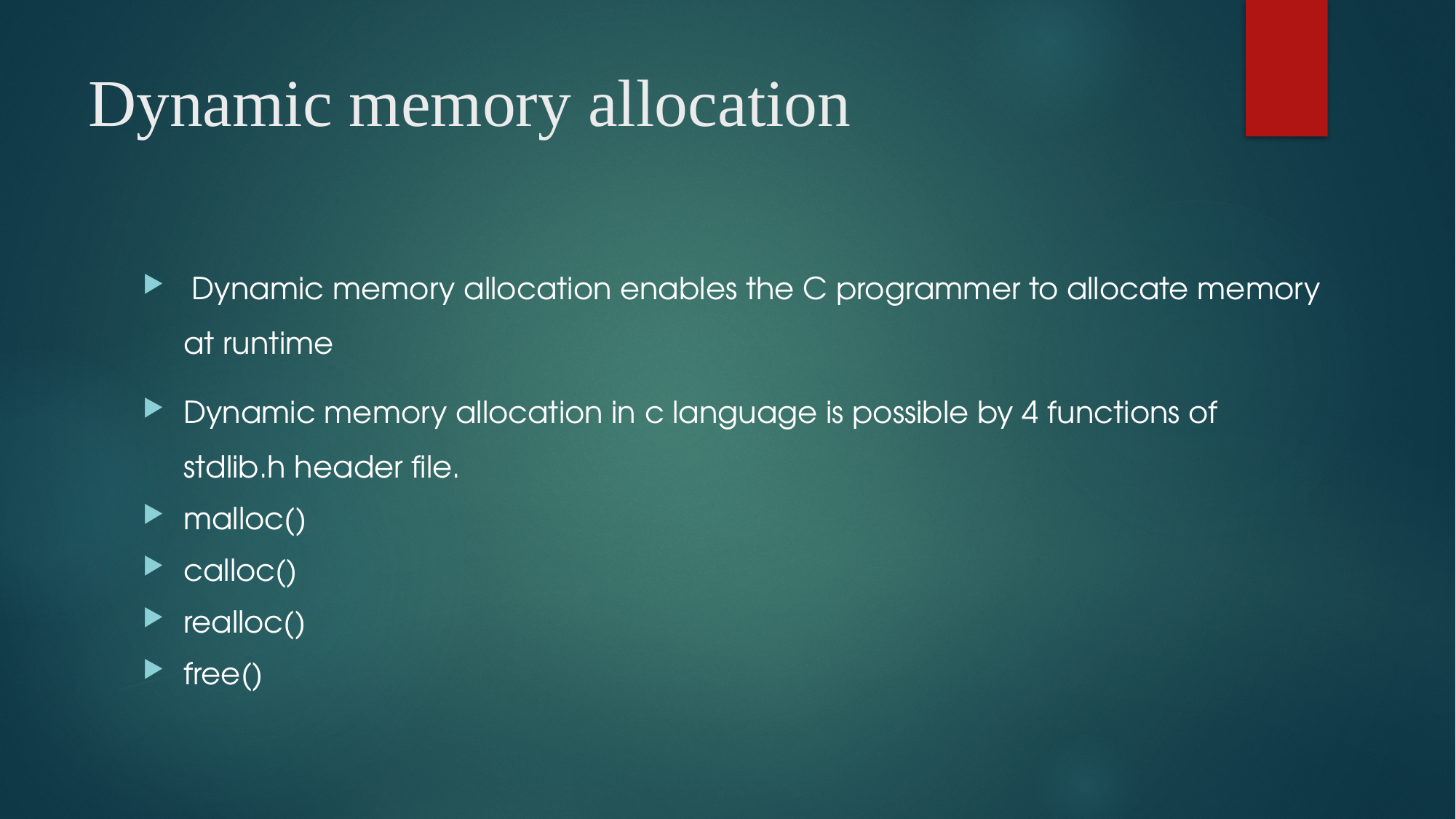

# Dynamic memory allocation
 Dynamic memory allocation enables the C programmer to allocate memory at runtime
Dynamic memory allocation in c language is possible by 4 functions of stdlib.h header file.
malloc()
calloc()
realloc()
free()